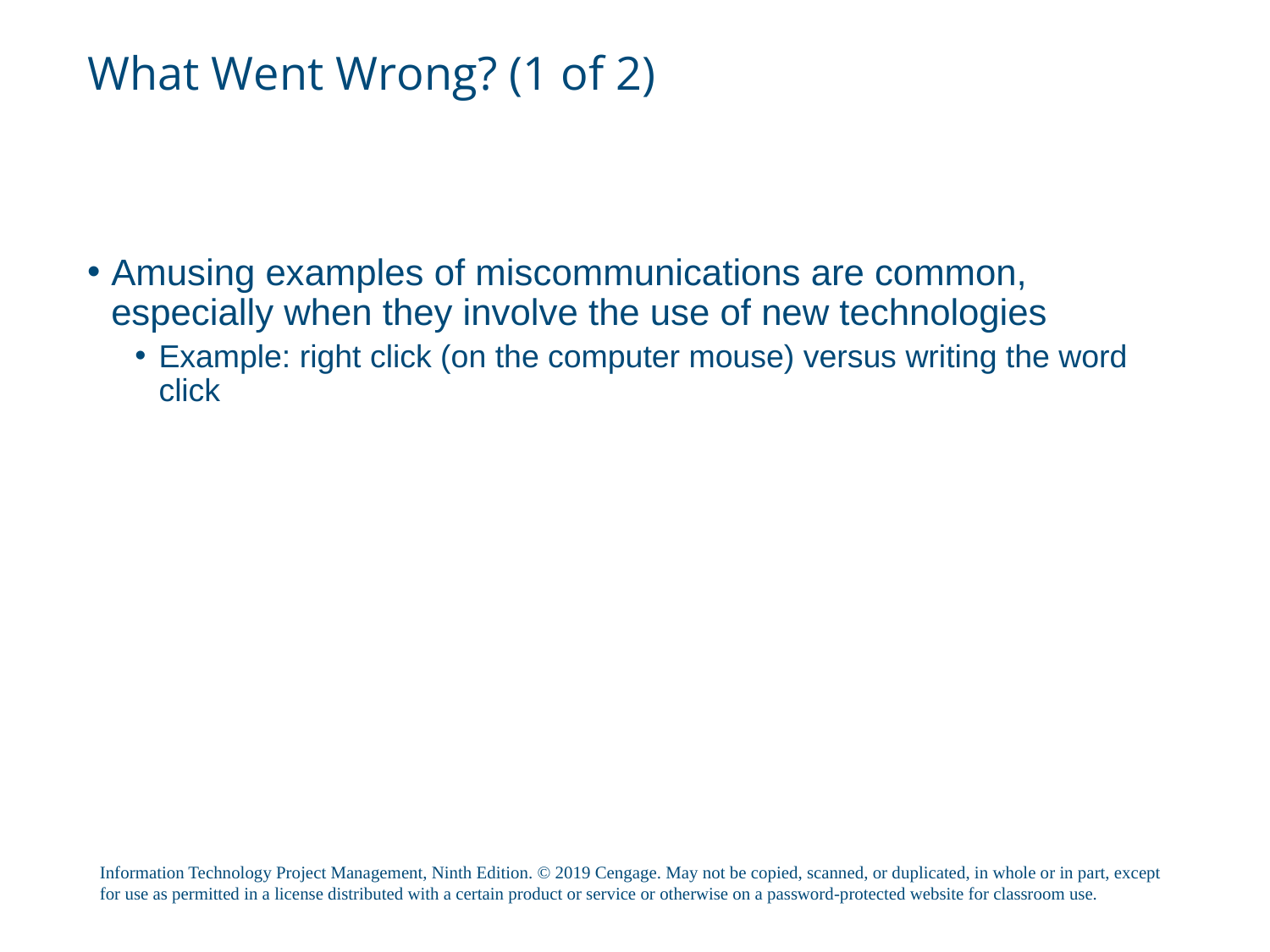

# What Went Wrong? (1 of 2)
Amusing examples of miscommunications are common, especially when they involve the use of new technologies
Example: right click (on the computer mouse) versus writing the word click
Information Technology Project Management, Ninth Edition. © 2019 Cengage. May not be copied, scanned, or duplicated, in whole or in part, except for use as permitted in a license distributed with a certain product or service or otherwise on a password-protected website for classroom use.